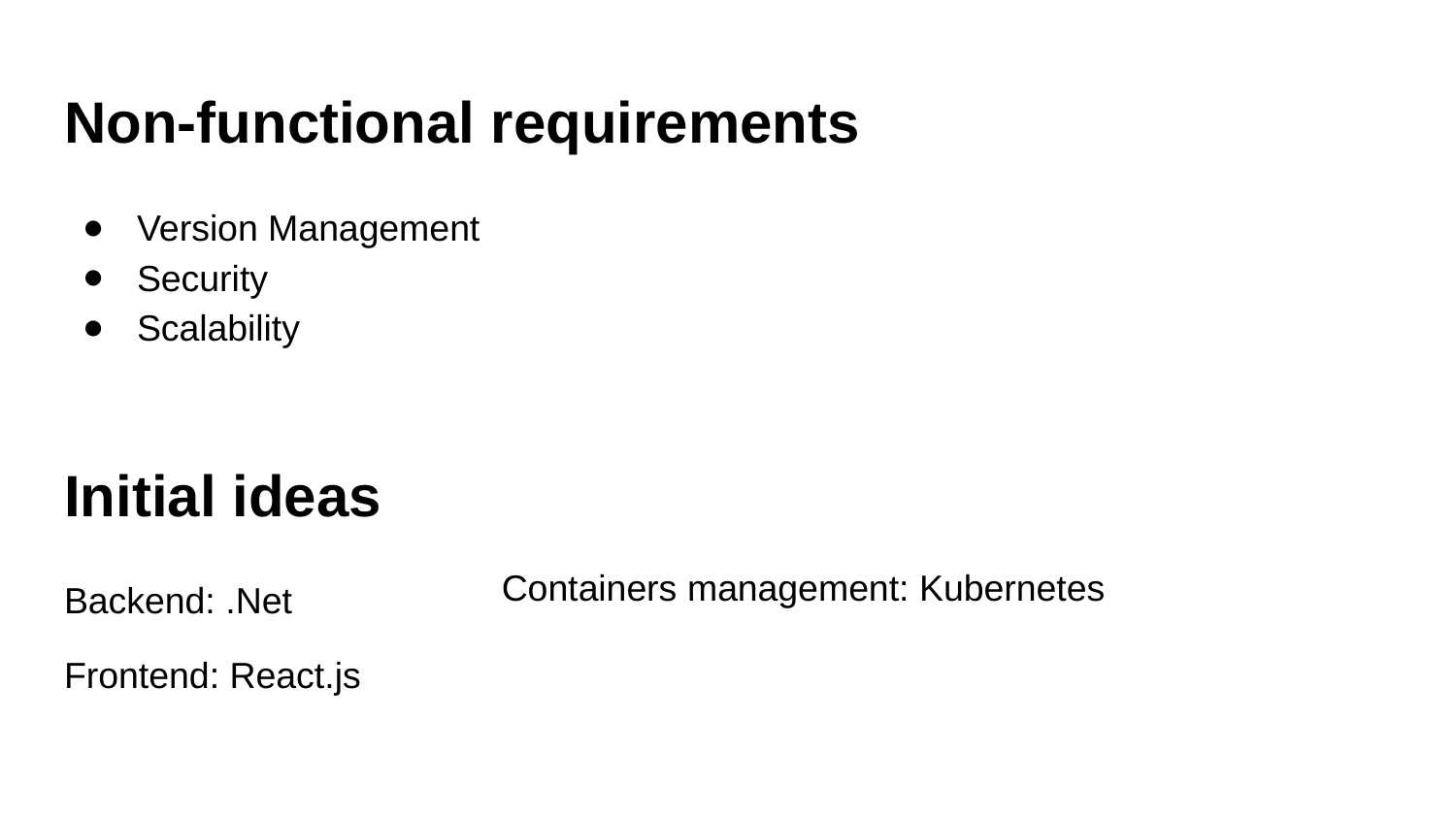

# Non-functional requirements
Version Management
Security
Scalability
Initial ideas
Containers management: Kubernetes

Backend: .Net
Frontend: React.js